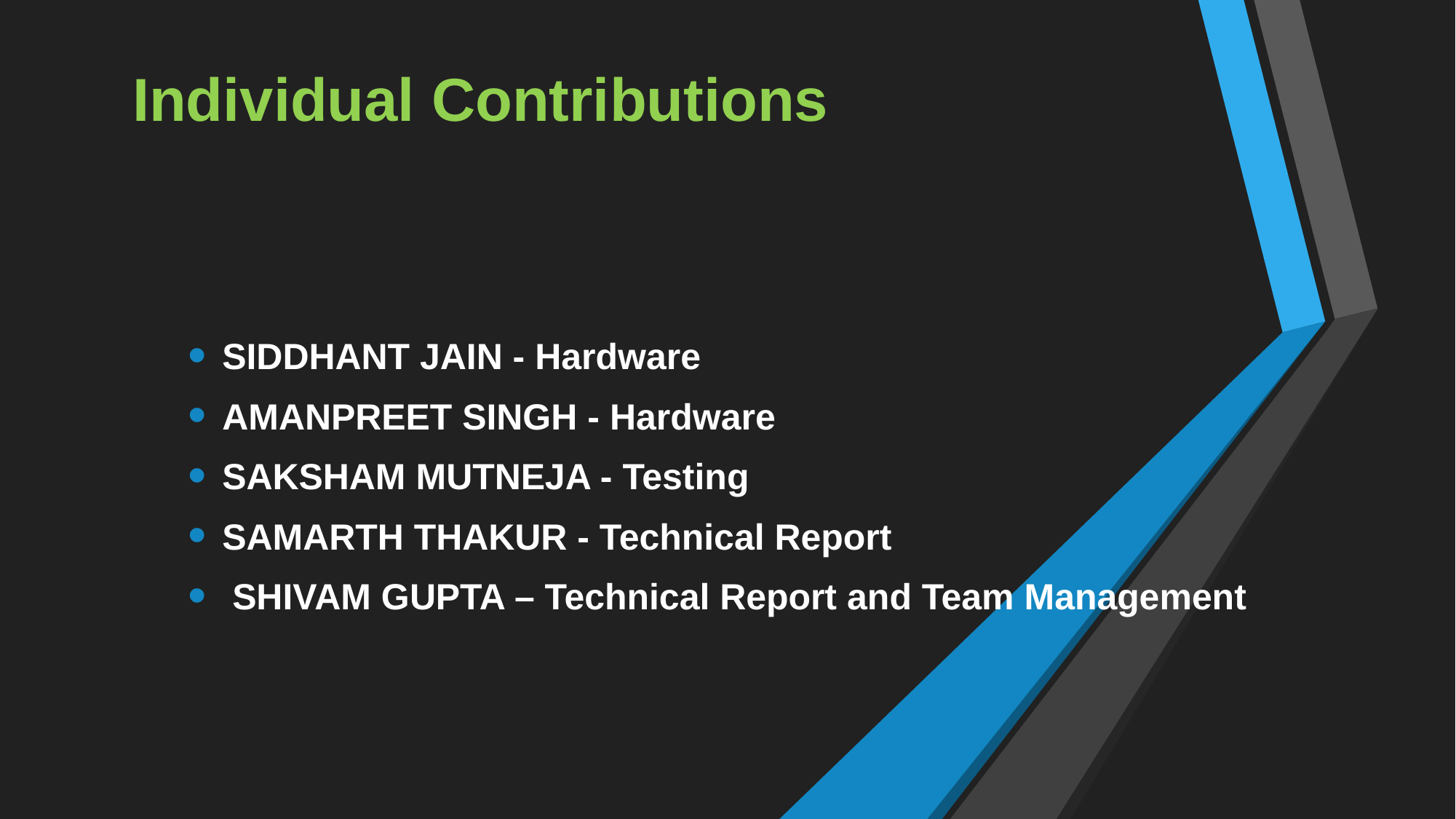

# Individual Contributions
SIDDHANT JAIN - Hardware
AMANPREET SINGH - Hardware
SAKSHAM MUTNEJA - Testing
SAMARTH THAKUR - Technical Report
 SHIVAM GUPTA – Technical Report and Team Management